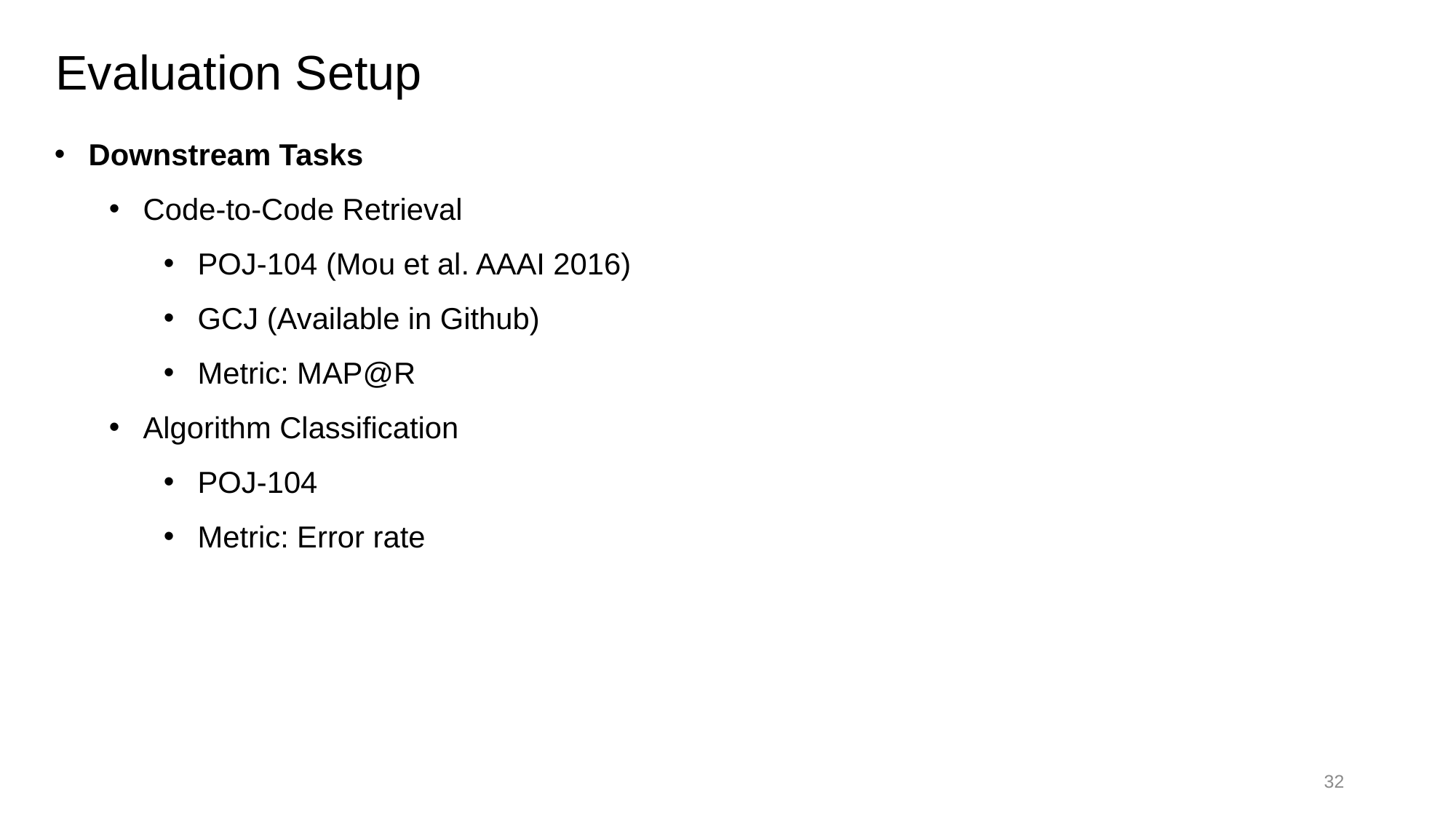

Evaluation Setup
Downstream Tasks
Code-to-Code Retrieval
POJ-104 (Mou et al. AAAI 2016)
GCJ (Available in Github)
Metric: MAP@R
Algorithm Classification
POJ-104
Metric: Error rate
32